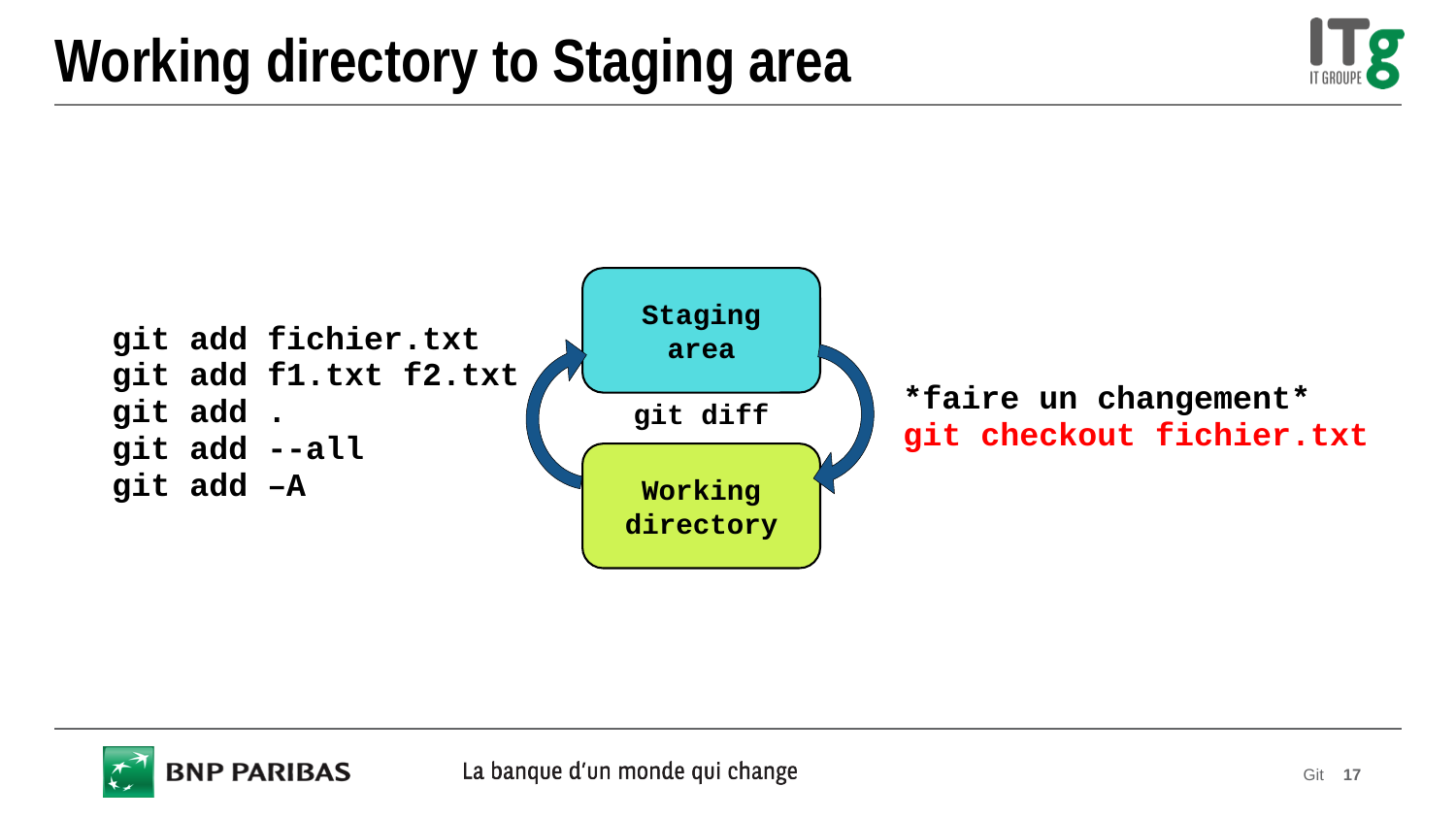

# Working directory to Staging area
Staging area
| git add fichier.txt git add f1.txt f2.txt git add . git add --all git add –A |
| --- |

| \*faire un changement\* git checkout fichier.txt |
| --- |
| git diff |
| --- |
Working directory
Git
17